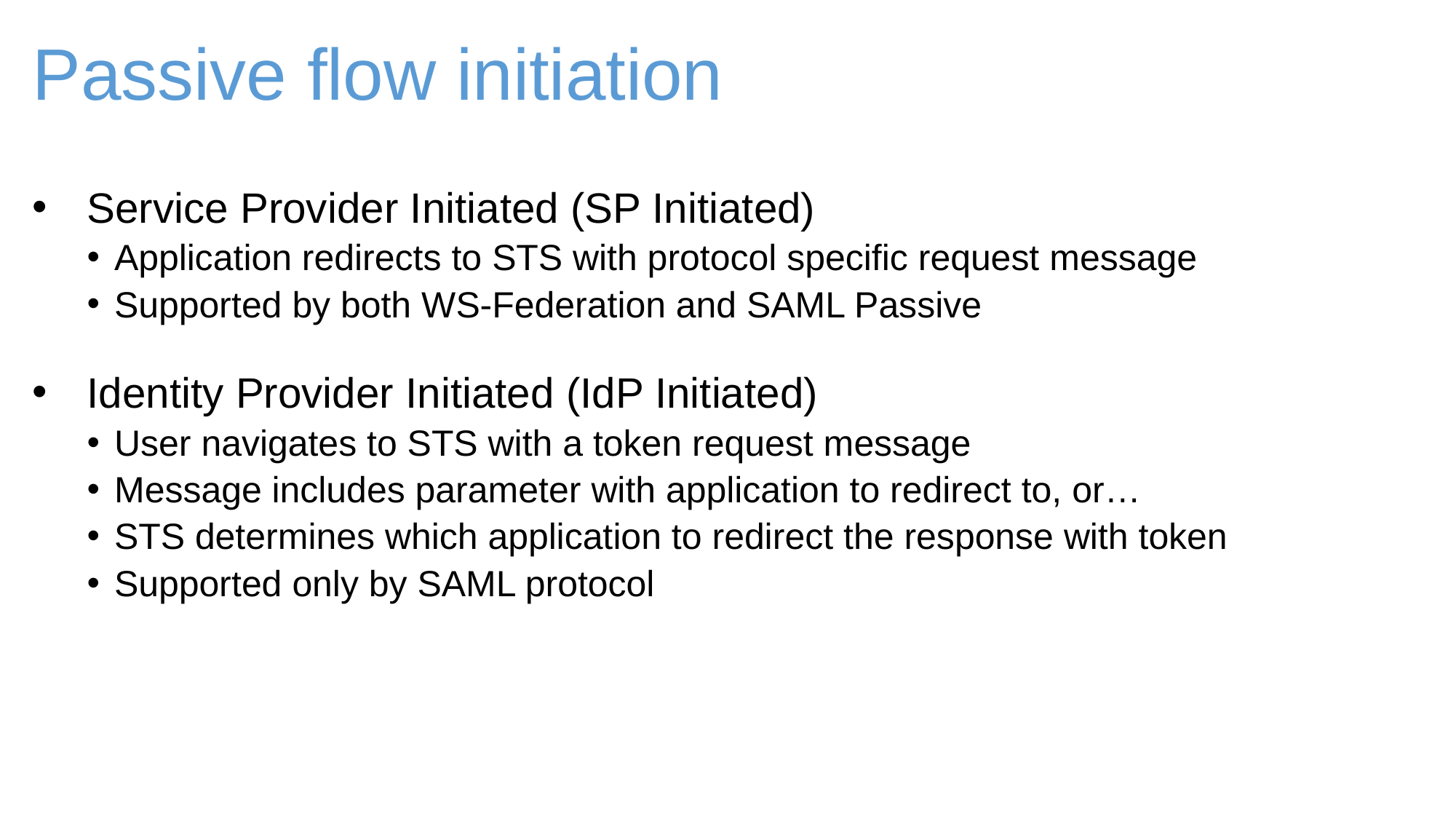

# Passive flow initiation
Service Provider Initiated (SP Initiated)
Application redirects to STS with protocol specific request message
Supported by both WS-Federation and SAML Passive
Identity Provider Initiated (IdP Initiated)
User navigates to STS with a token request message
Message includes parameter with application to redirect to, or…
STS determines which application to redirect the response with token
Supported only by SAML protocol